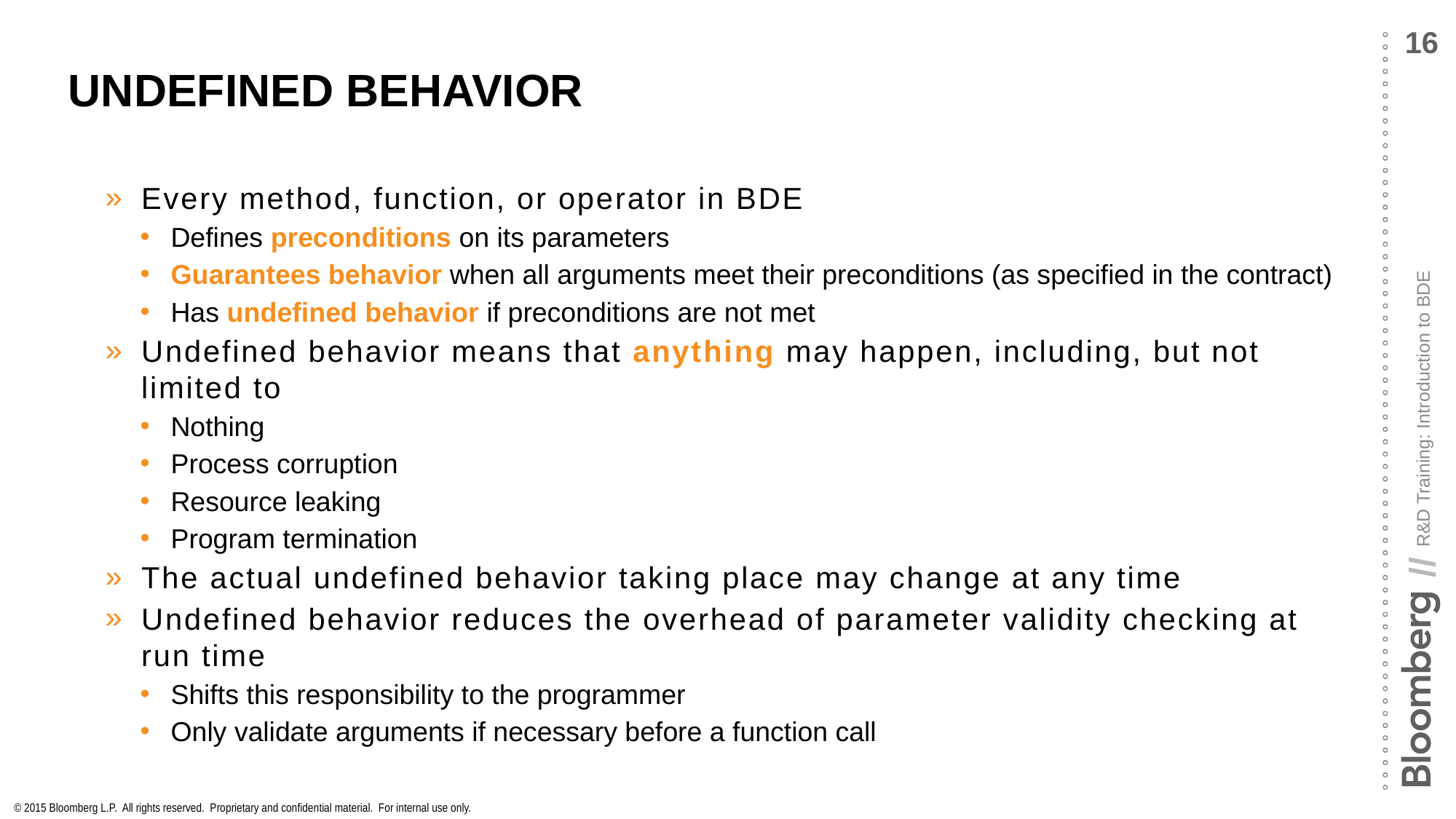

# Undefined Behavior
Every method, function, or operator in BDE
Defines preconditions on its parameters
Guarantees behavior when all arguments meet their preconditions (as specified in the contract)
Has undefined behavior if preconditions are not met
Undefined behavior means that anything may happen, including, but not limited to
Nothing
Process corruption
Resource leaking
Program termination
The actual undefined behavior taking place may change at any time
Undefined behavior reduces the overhead of parameter validity checking at run time
Shifts this responsibility to the programmer
Only validate arguments if necessary before a function call